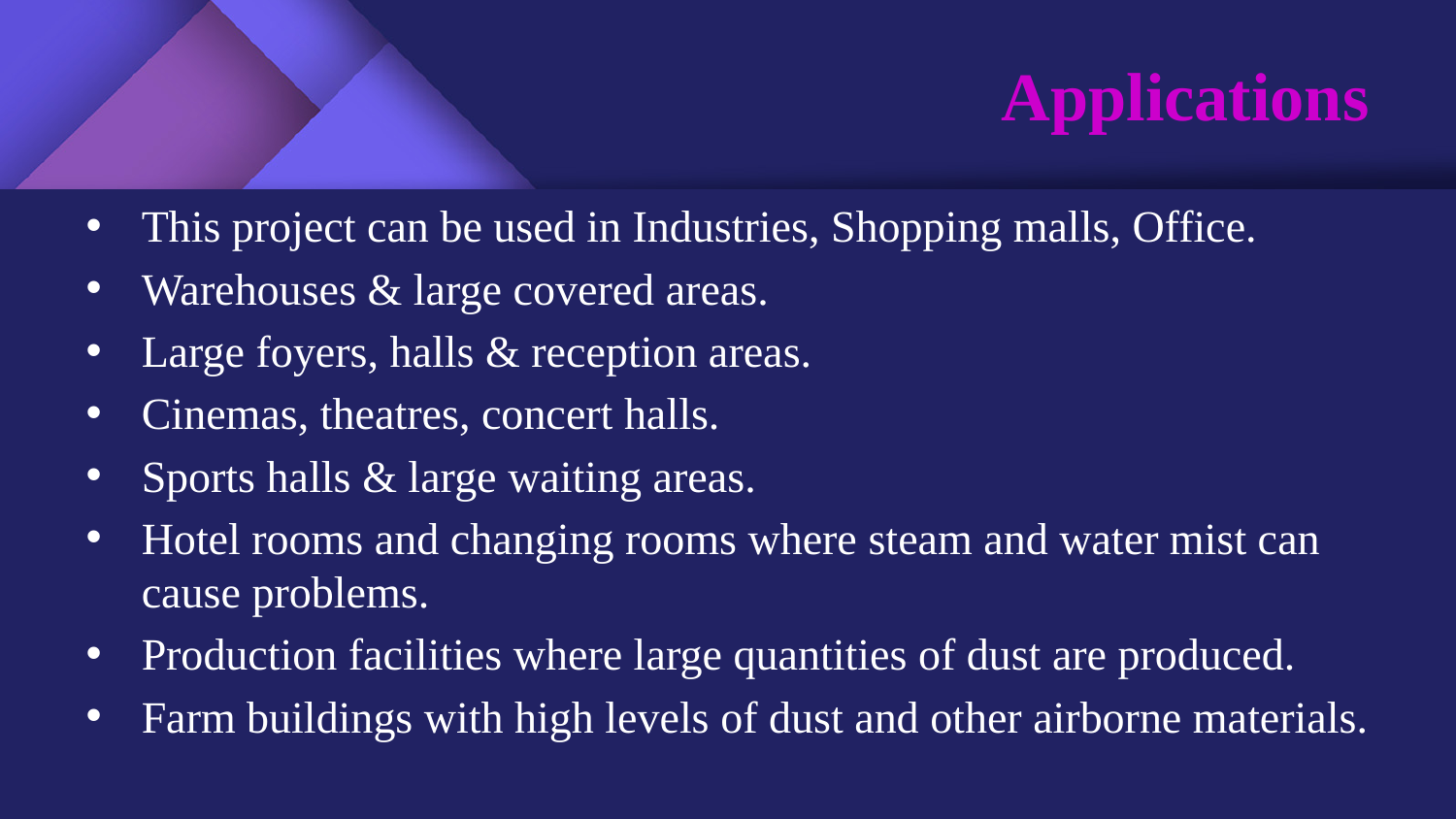

# Applications
This project can be used in Industries, Shopping malls, Office.
Warehouses & large covered areas.
Large foyers, halls & reception areas.
Cinemas, theatres, concert halls.
Sports halls & large waiting areas.
Hotel rooms and changing rooms where steam and water mist can cause problems.
Production facilities where large quantities of dust are produced.
Farm buildings with high levels of dust and other airborne materials.